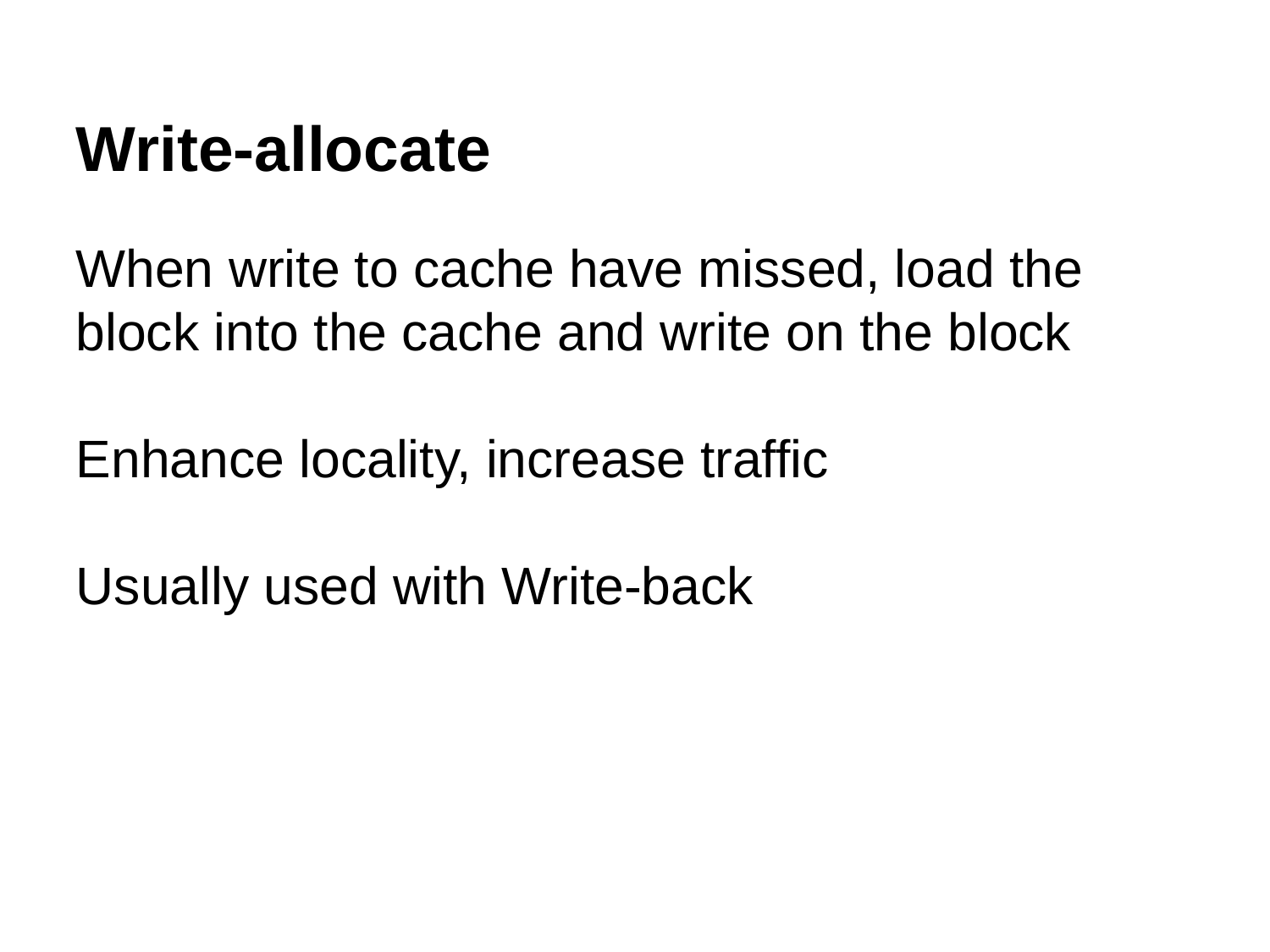

Write-allocate
When write to cache have missed, load the block into the cache and write on the block

Enhance locality, increase traffic

Usually used with Write-back